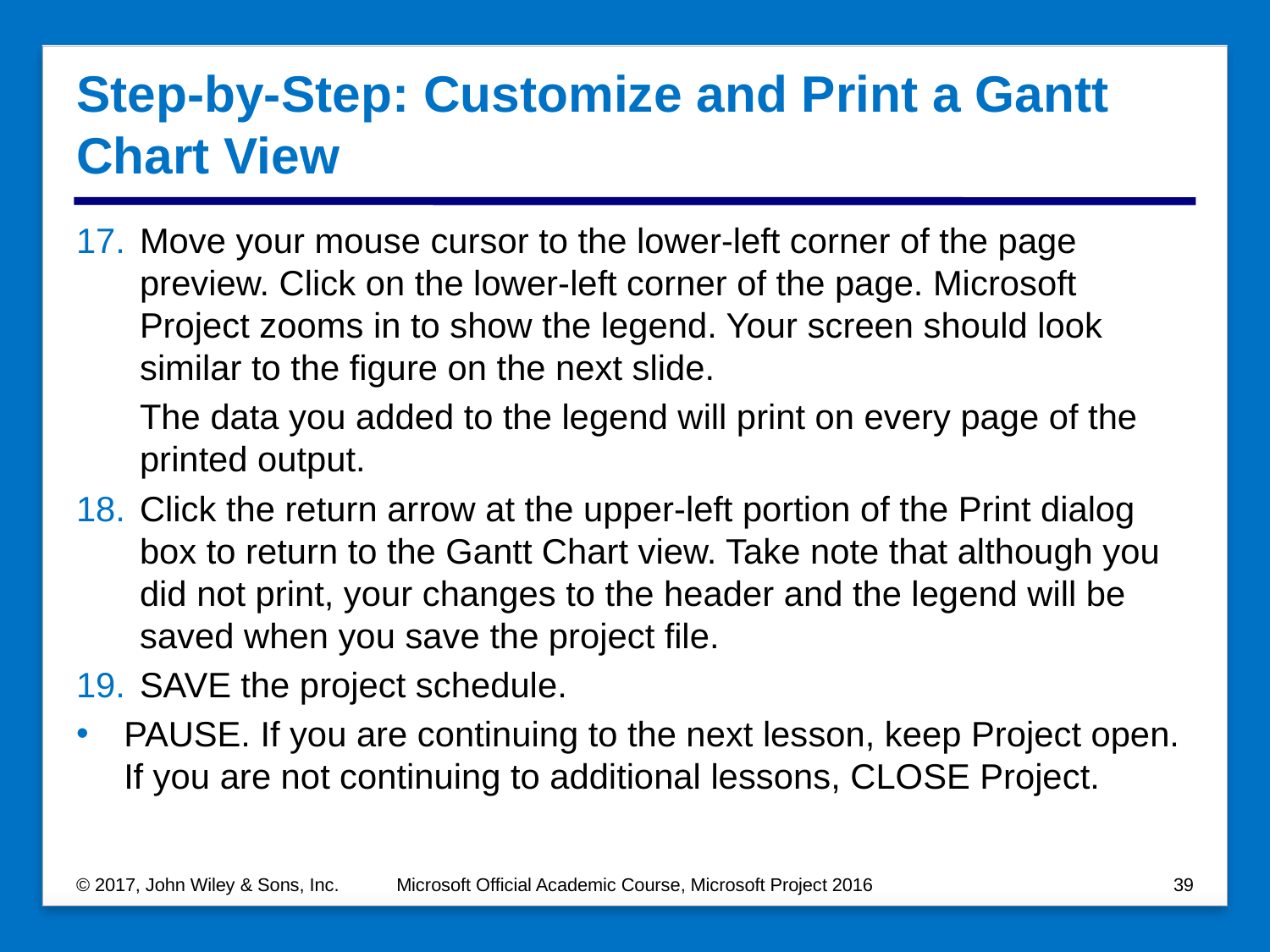

# Step-by-Step: Customize and Print a Gantt Chart View
Move your mouse cursor to the lower‐left corner of the page preview. Click on the lower‐left corner of the page. Microsoft Project zooms in to show the legend. Your screen should look similar to the figure on the next slide.
The data you added to the legend will print on every page of the printed output.
Click the return arrow at the upper‐left portion of the Print dialog box to return to the Gantt Chart view. Take note that although you did not print, your changes to the header and the legend will be saved when you save the project file.
SAVE the project schedule.
PAUSE. If you are continuing to the next lesson, keep Project open. If you are not continuing to additional lessons, CLOSE Project.
© 2017, John Wiley & Sons, Inc.
Microsoft Official Academic Course, Microsoft Project 2016
39